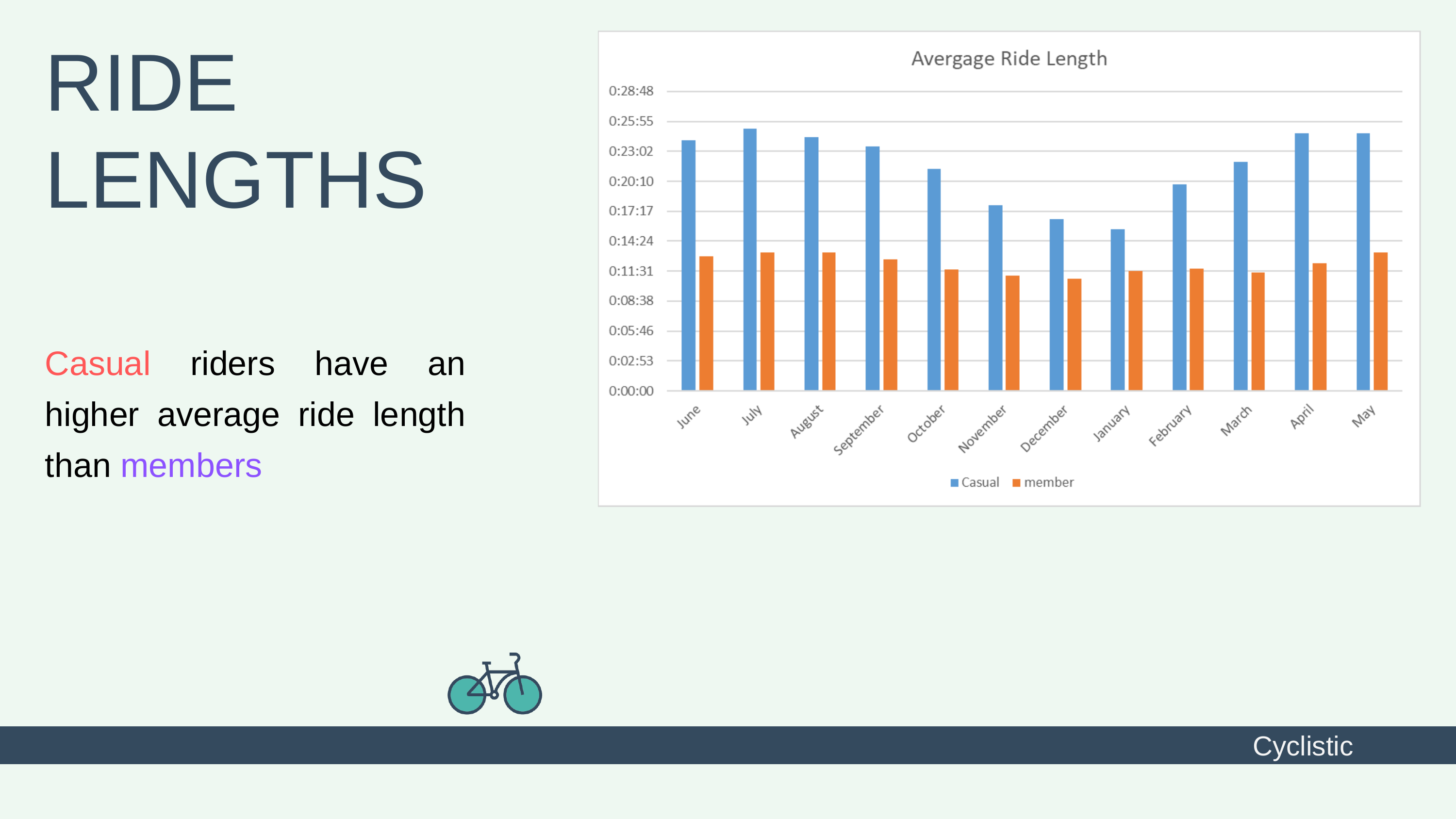

RIDE
LENGTHS

Casual riders have an higher average ride length than members

Cyclistic